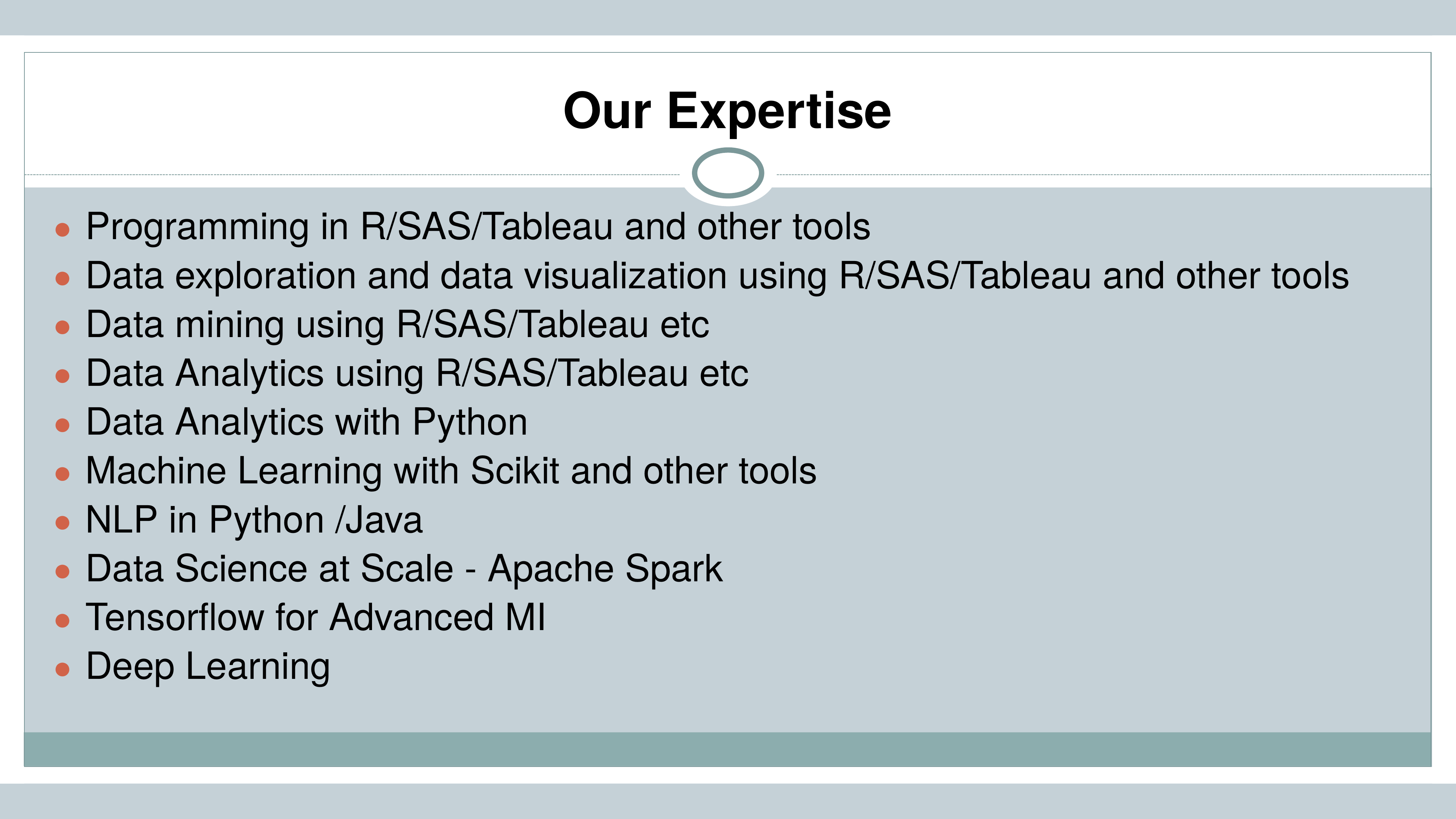

# Our Expertise
Programming in R/SAS/Tableau and other tools
Data exploration and data visualization using R/SAS/Tableau and other tools
Data mining using R/SAS/Tableau etc
Data Analytics using R/SAS/Tableau etc
Data Analytics with Python
Machine Learning with Scikit and other tools
NLP in Python /Java
Data Science at Scale - Apache Spark
Tensorflow for Advanced MI
Deep Learning